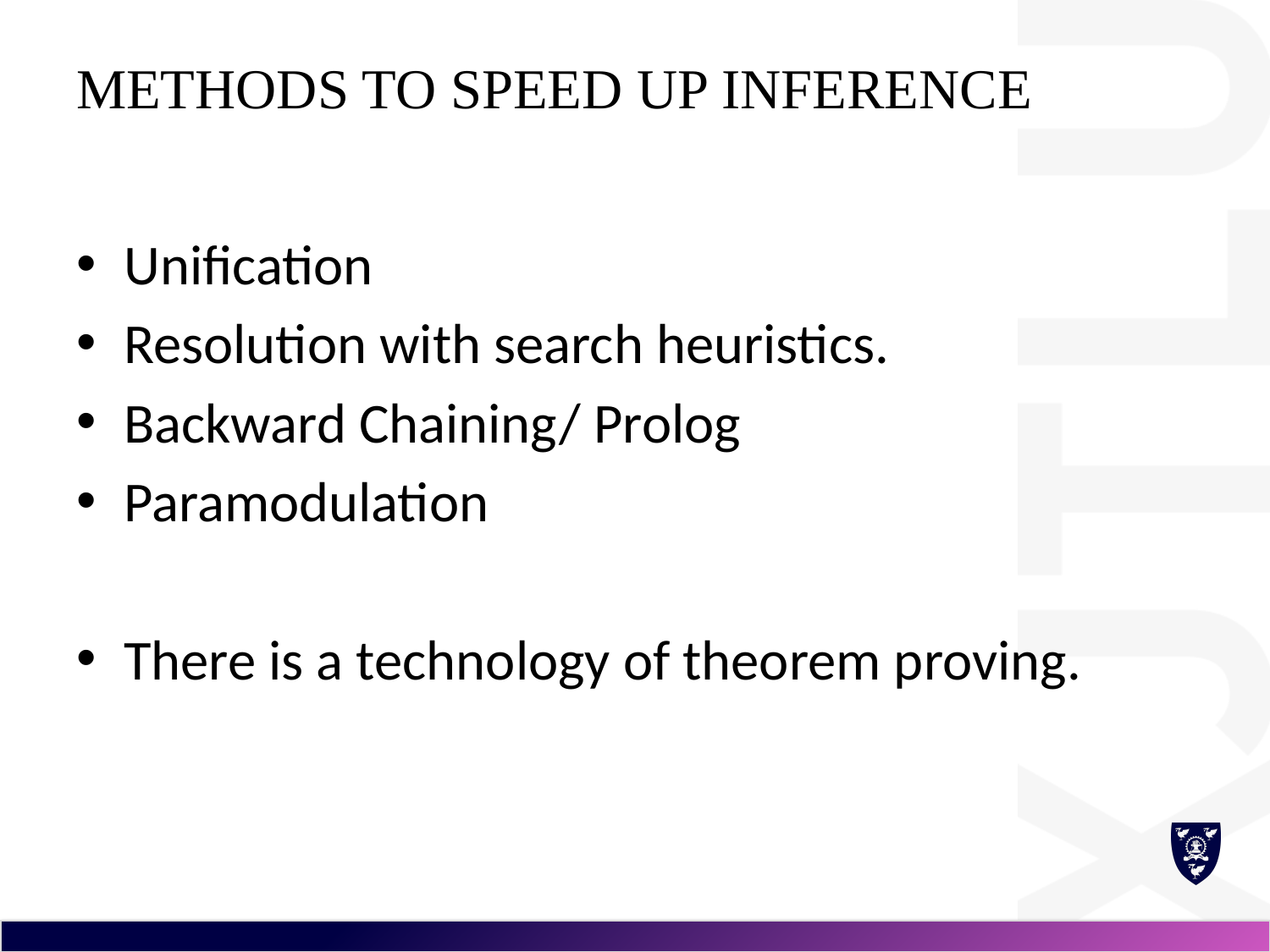

# Methods to speed up inference
Unification
Resolution with search heuristics.
Backward Chaining/ Prolog
Paramodulation

There is a technology of theorem proving.